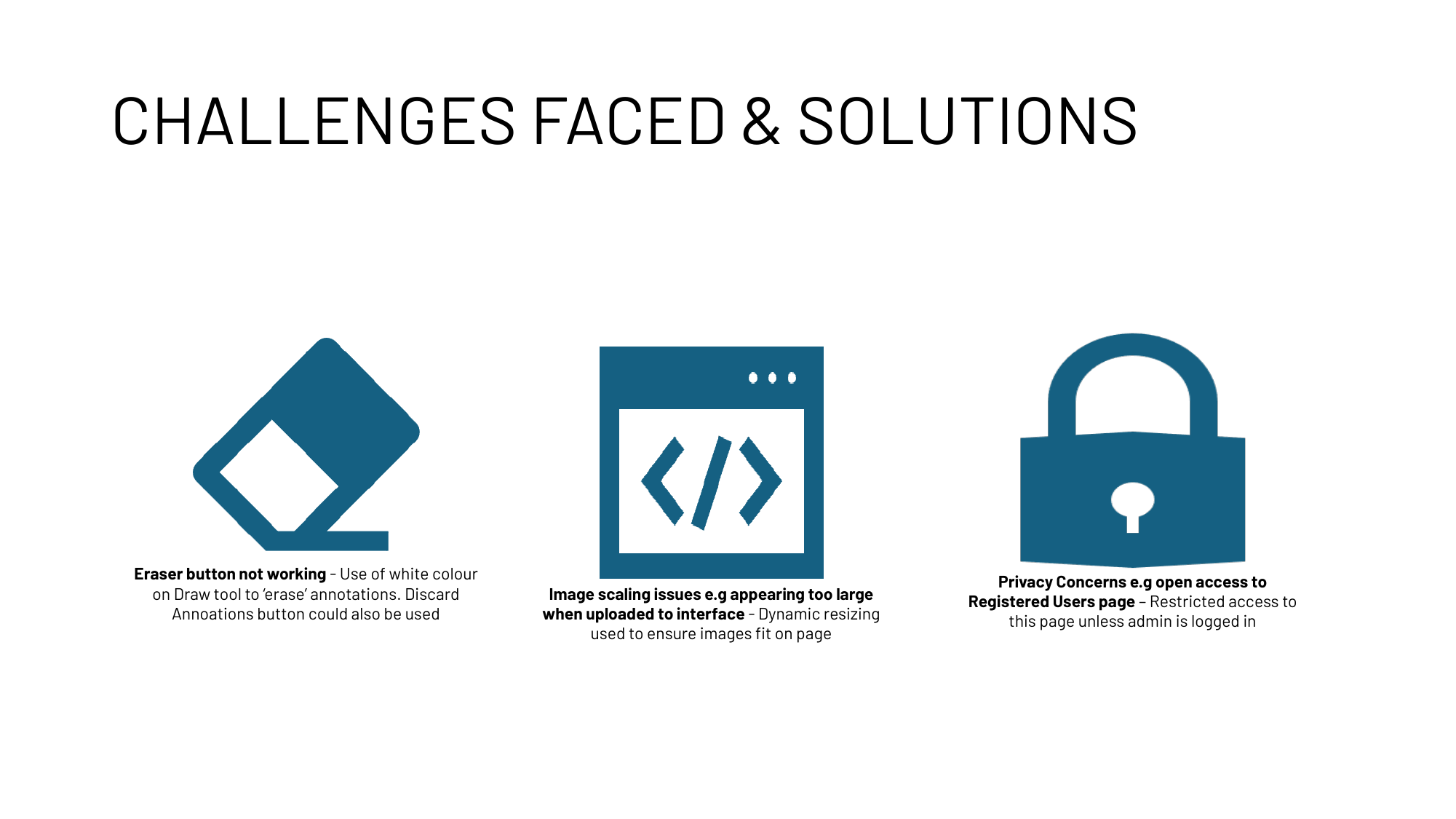

# CHALLENGES FACED & SOLUTIONS
Eraser button not working - Use of white colour on Draw tool to ‘erase’ annotations. Discard Annoations button could also be used
Image scaling issues e.g appearing too large when uploaded to interface - Dynamic resizing used to ensure images fit on page
Privacy Concerns e.g open access to Registered Users page – Restricted access to this page unless admin is logged in